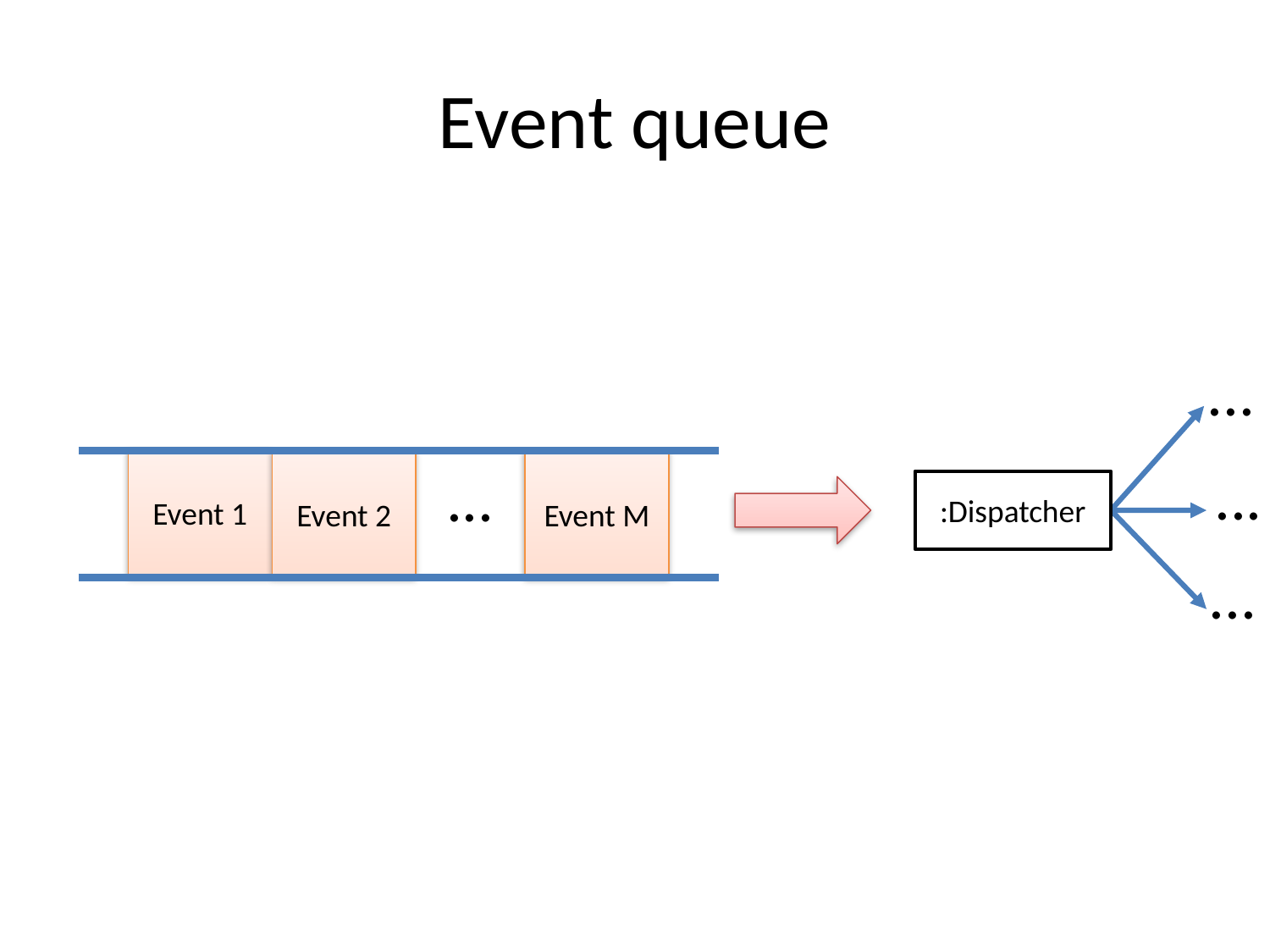

# Event queue
...
Event 1
Event 2
Event M
...
...
:Dispatcher

...